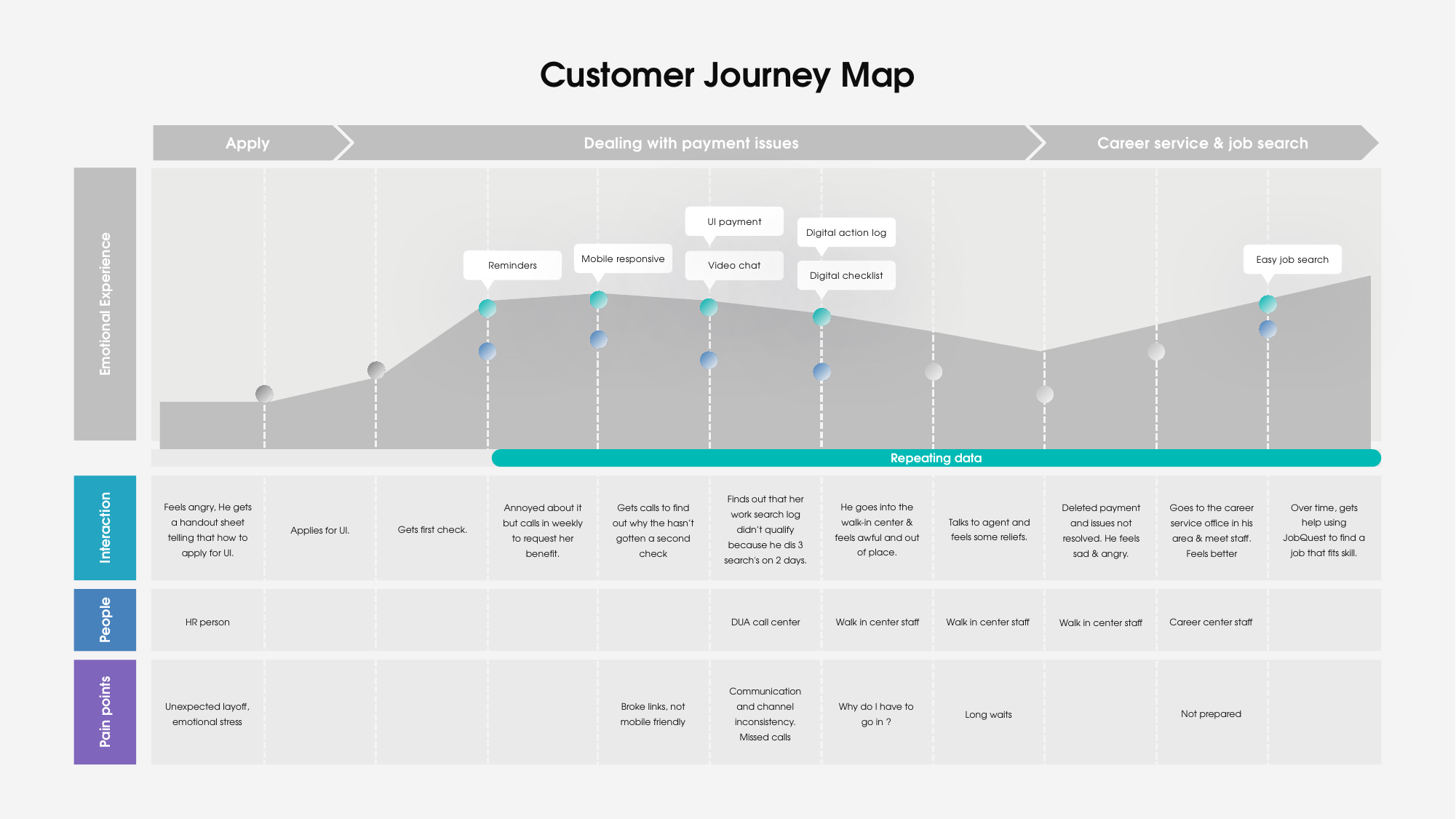

Customer Journey Map
Dealing with payment issues
Career service & job search
Apply

UI payment

Digital action log

Mobile responsive

Easy job search

### Chart

| Category | Series 2 | Series 3 |
|---|---|---|
| A | 2.0 | 2.0 |
| B | 2.0 | 2.0 |
| C | 3.0 | 3.0 |
| D | 6.0 | 4.0 |
| E | 6.3 | 4.5 |
| F | 6.0 | 3.5 |
| G | 5.5 | 3.0 |
| H | 4.8 | 3.0 |
| I | 4.0 | 2.0 |
| J | 5.0 | 4.0 |
| K | 6.0 | 5.0 |
| L | 7.0 | 7.0 |

Reminders

Video chat

Digital checklist
Emotional Experience

Repeating data

Finds out that her work search log didn’t qualify because he dis 3 search's on 2 days.
Interaction
He goes into the walk-in center & feels awful and out of place.
Feels angry, He gets a handout sheet telling that how to apply for UI.
Over time, gets help using JobQuest to find a job that fits skill.
Gets calls to find out why the hasn’t gotten a second check
Deleted payment and issues not resolved. He feels sad & angry.
Goes to the career service office in his area & meet staff. Feels better
Annoyed about it but calls in weekly to request her benefit.
Talks to agent and feels some reliefs.
Gets first check.
Applies for UI.
People

HR person
DUA call center
Walk in center staff
Walk in center staff
Career center staff
Walk in center staff

Pain points
Communication and channel inconsistency. Missed calls
Unexpected layoff, emotional stress
Broke links, not mobile friendly
Why do I have to go in ?
Not prepared
Long waits